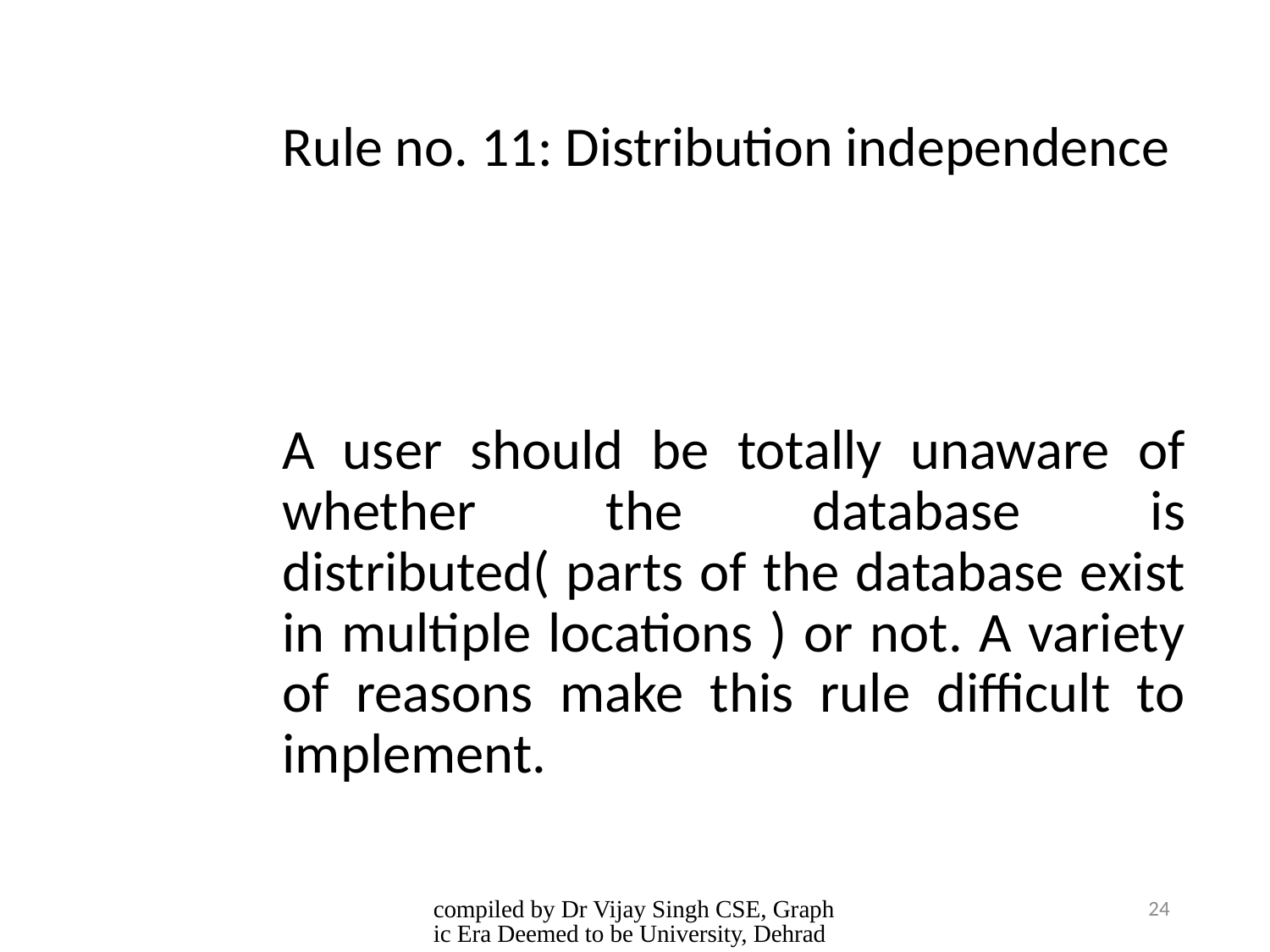

# Rule no. 11: Distribution independence

A user should be totally unaware of whether the database is distributed( parts of the database exist in multiple locations ) or not. A variety of reasons make this rule difficult to implement.
compiled by Dr Vijay Singh CSE, Graphic Era Deemed to be University, Dehradun
24